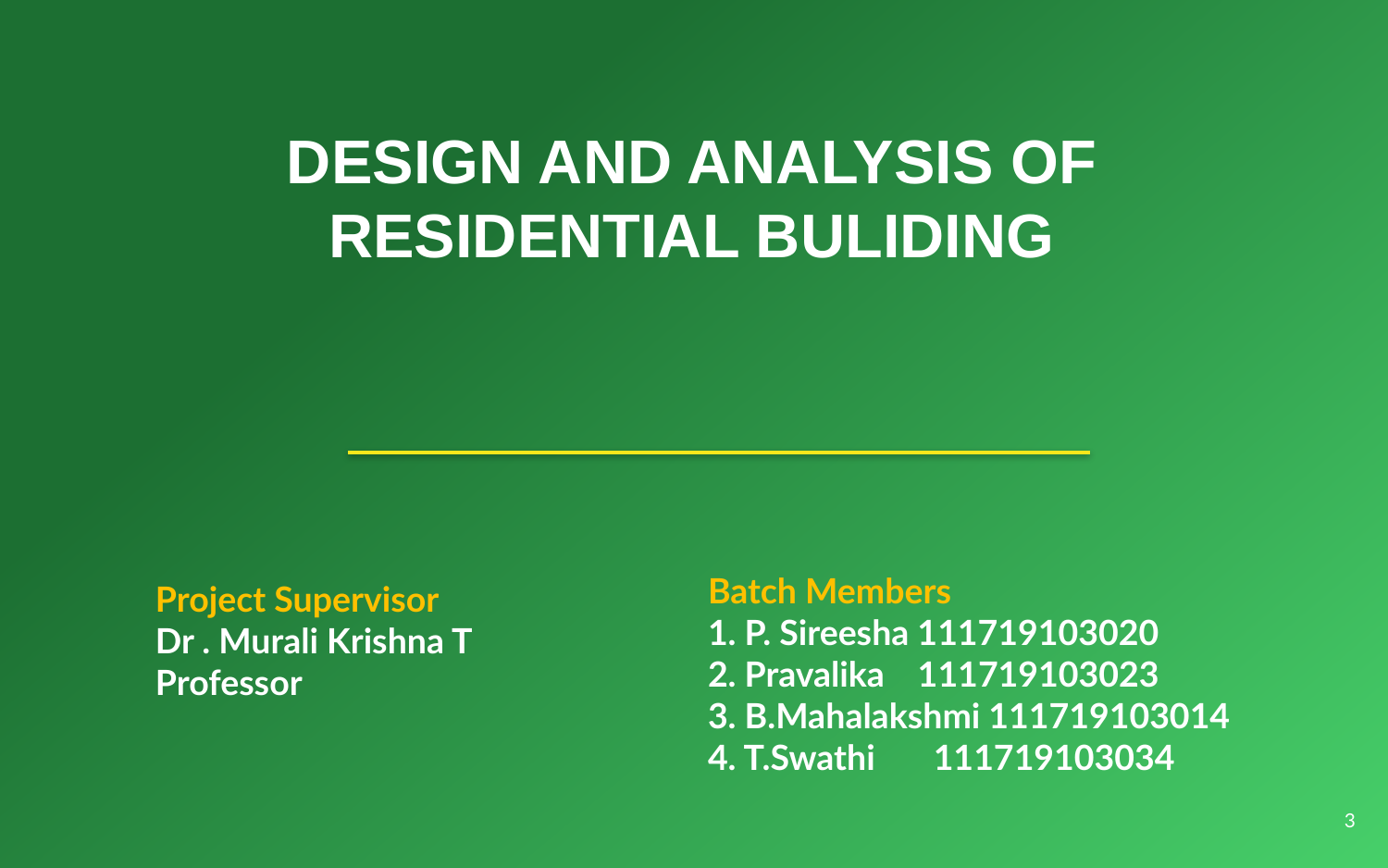

# DESIGN AND ANALYSIS OF RESIDENTIAL BULIDING
Project Supervisor
Dr . Murali Krishna T
Professor
Batch Members
1. P. Sireesha 111719103020
2. Pravalika    111719103023
3. B.Mahalakshmi 111719103014
4. T.Swathi       111719103034
3